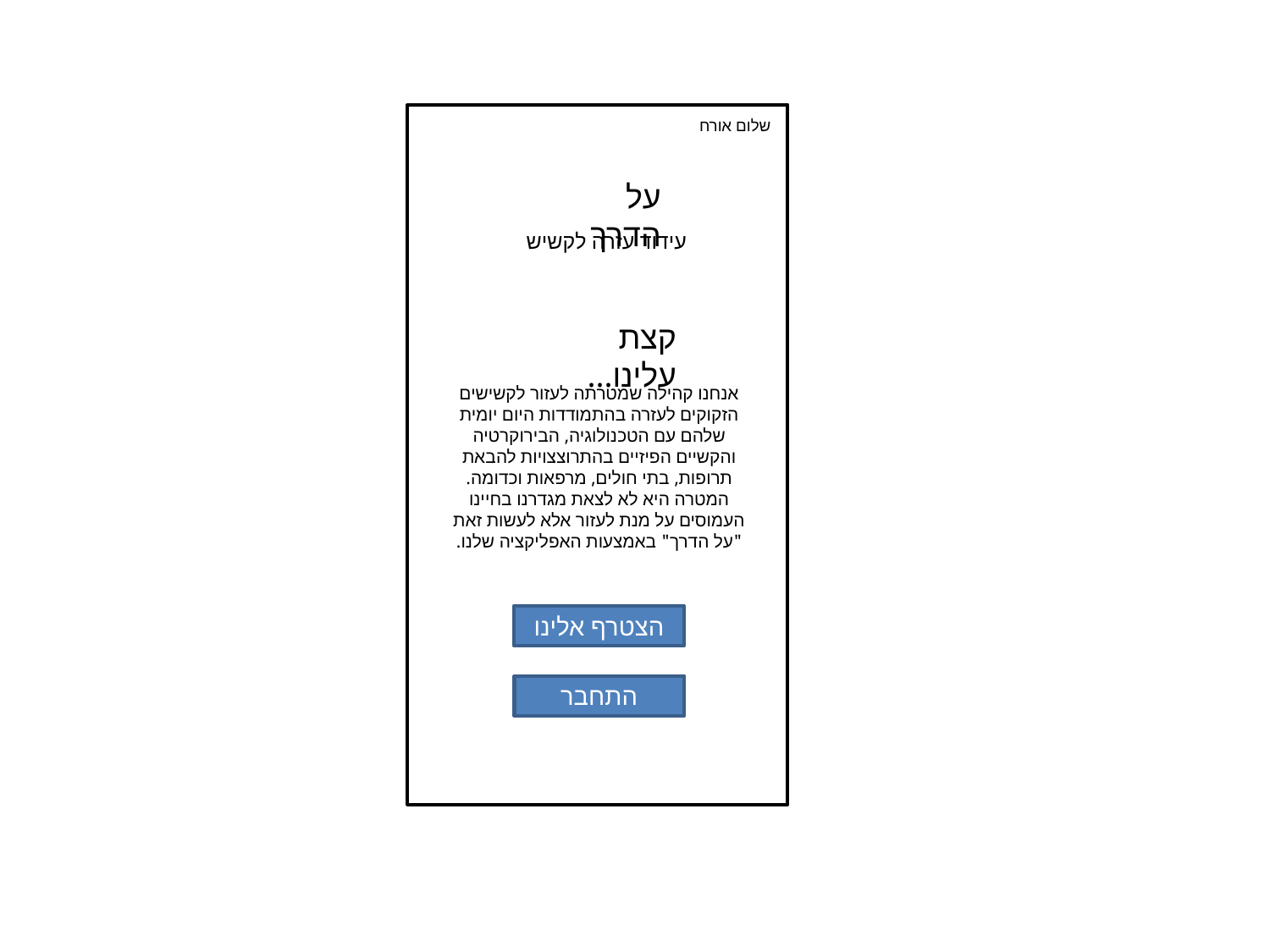

שלום אורח
על הדרך
עידוד עזרה לקשיש
קצת עלינו...
אנחנו קהילה שמטרתה לעזור לקשישים הזקוקים לעזרה בהתמודדות היום יומית שלהם עם הטכנולוגיה, הבירוקרטיה והקשיים הפיזיים בהתרוצצויות להבאת תרופות, בתי חולים, מרפאות וכדומה.
המטרה היא לא לצאת מגדרנו בחיינו העמוסים על מנת לעזור אלא לעשות זאת "על הדרך" באמצעות האפליקציה שלנו.
הצטרף אלינו
התחבר